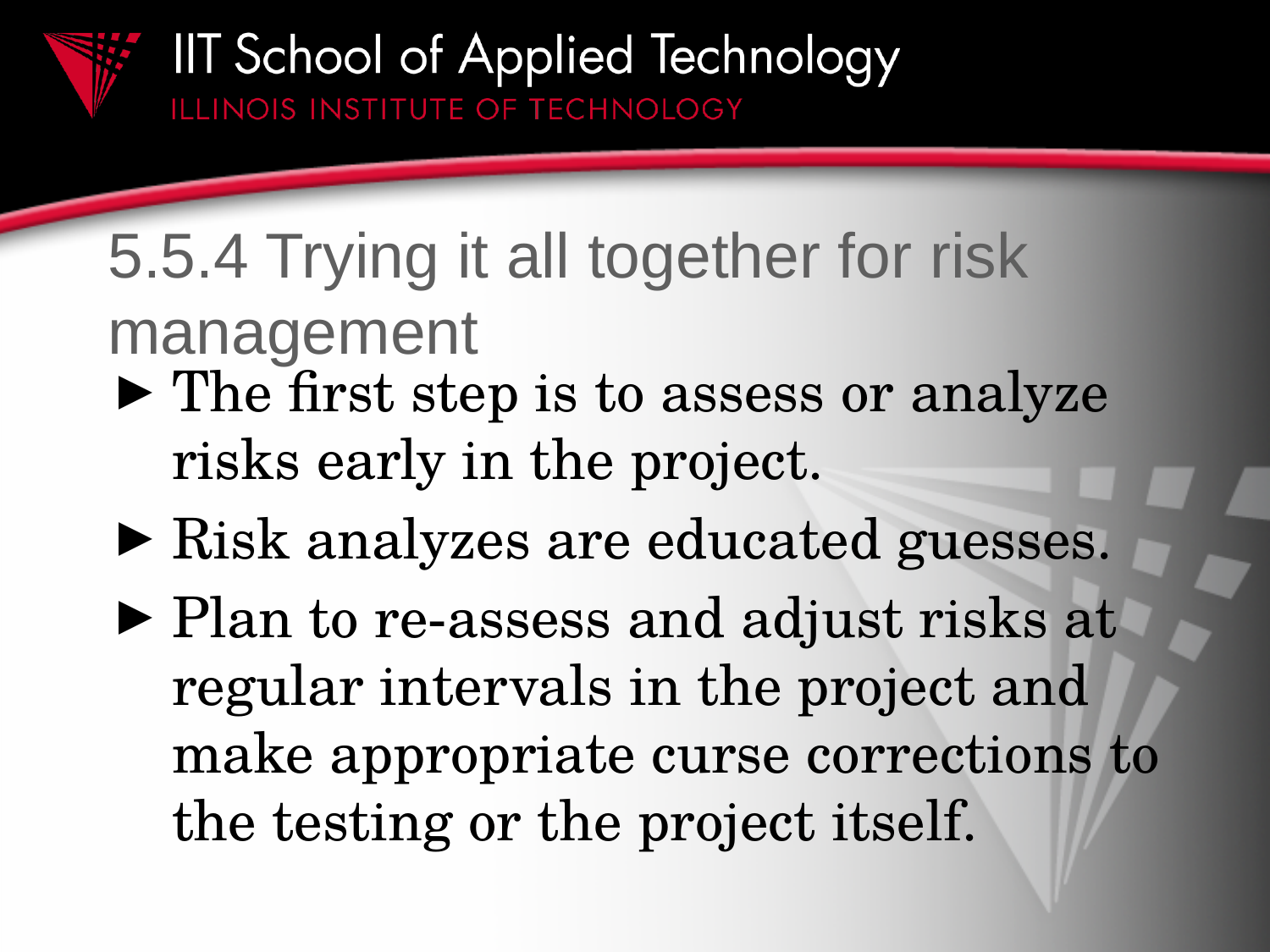

# 5.5.4 Trying it all together for risk management
The first step is to assess or analyze risks early in the project.
Risk analyzes are educated guesses.
Plan to re-assess and adjust risks at regular intervals in the project and make appropriate curse corrections to the testing or the project itself.